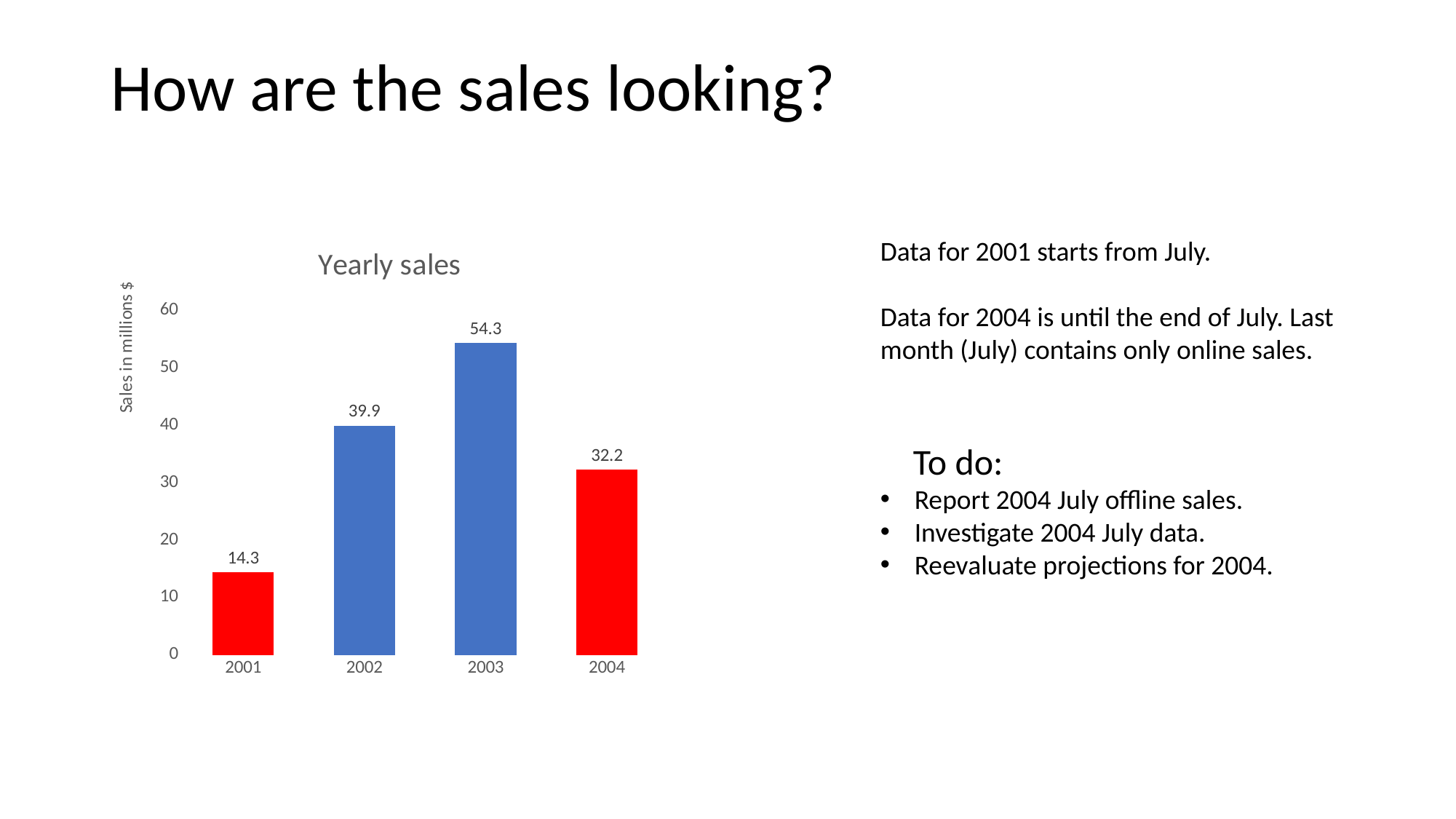

# How are the sales looking?

### Chart: Yearly sales

| Category | sale |
|---|---|
| 2001 | 14.327552226299654 |
| 2002 | 39.87550509499961 |
| 2003 | 54.3076150868011 |
| 2004 | 32.1969124165 |
Data for 2001 starts from July.

Data for 2004 is until the end of July. Last month (July) contains only online sales.

    To do:
Report 2004 July offline sales.
Investigate 2004 July data.
Reevaluate projections for 2004. Data for